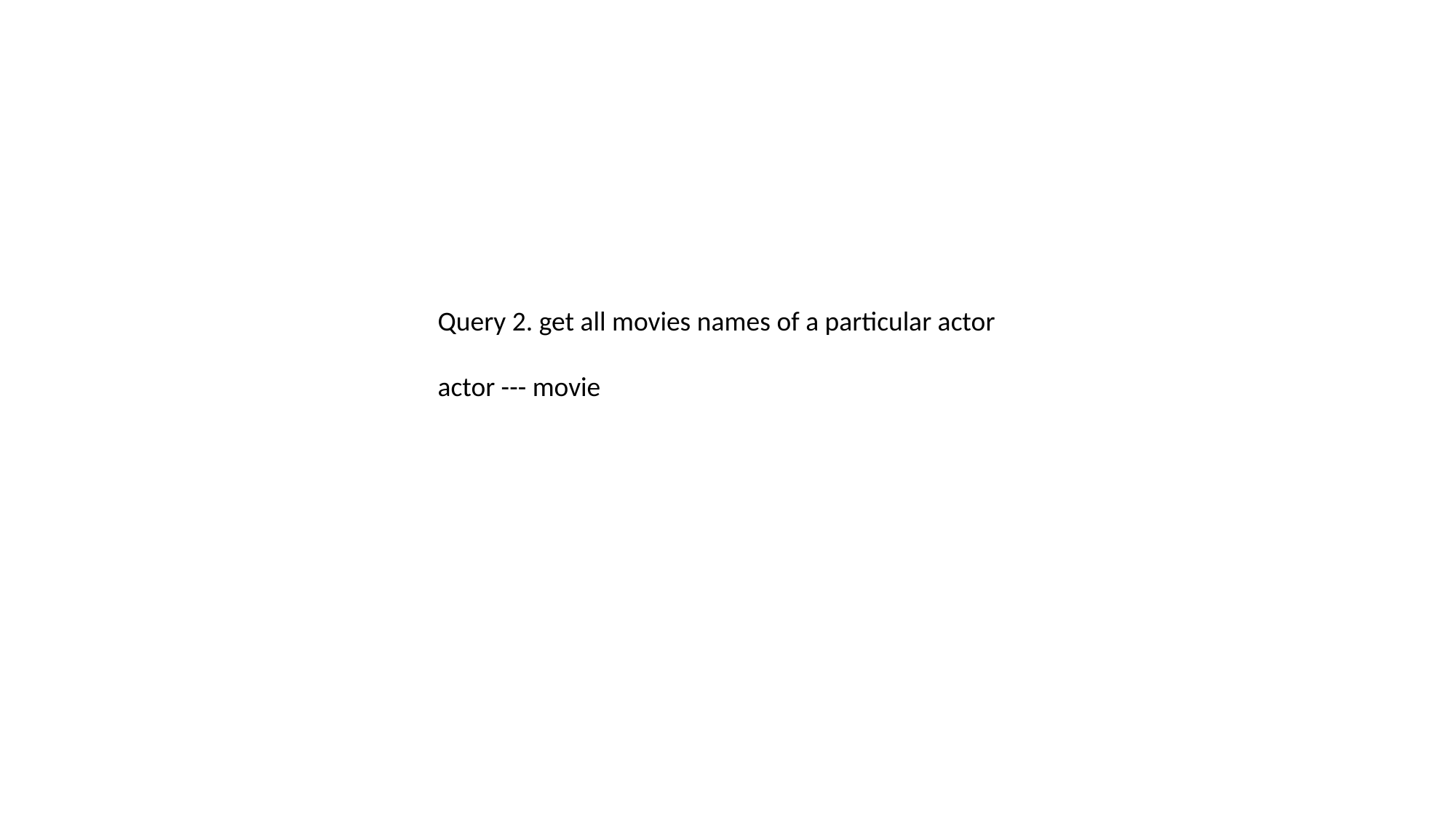

Query 2. get all movies names of a particular actor

actor --- movie